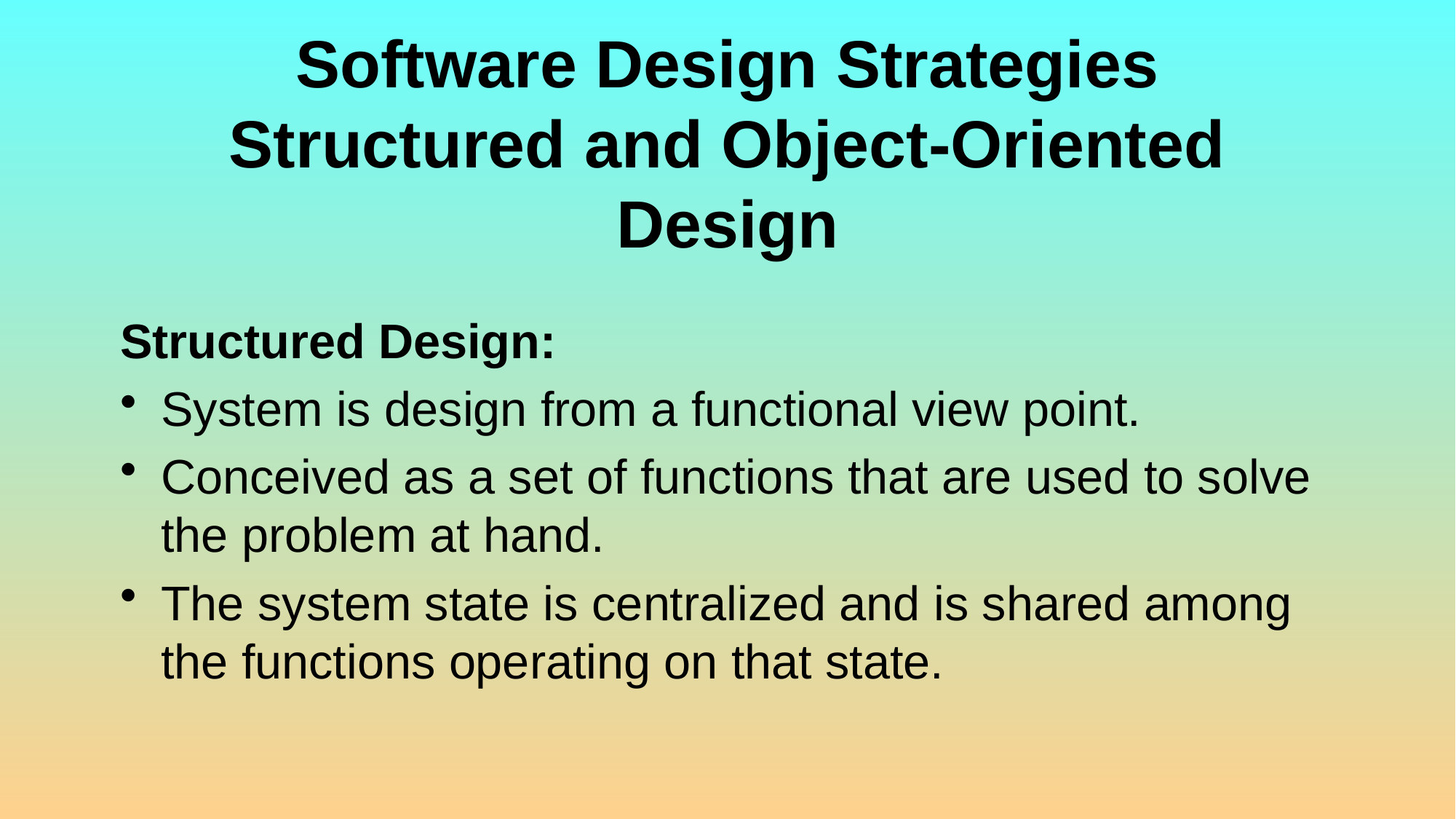

# Software Design Strategies Structured and Object-Oriented Design
Structured Design:
System is design from a functional view point.
Conceived as a set of functions that are used to solve the problem at hand.
The system state is centralized and is shared among the functions operating on that state.